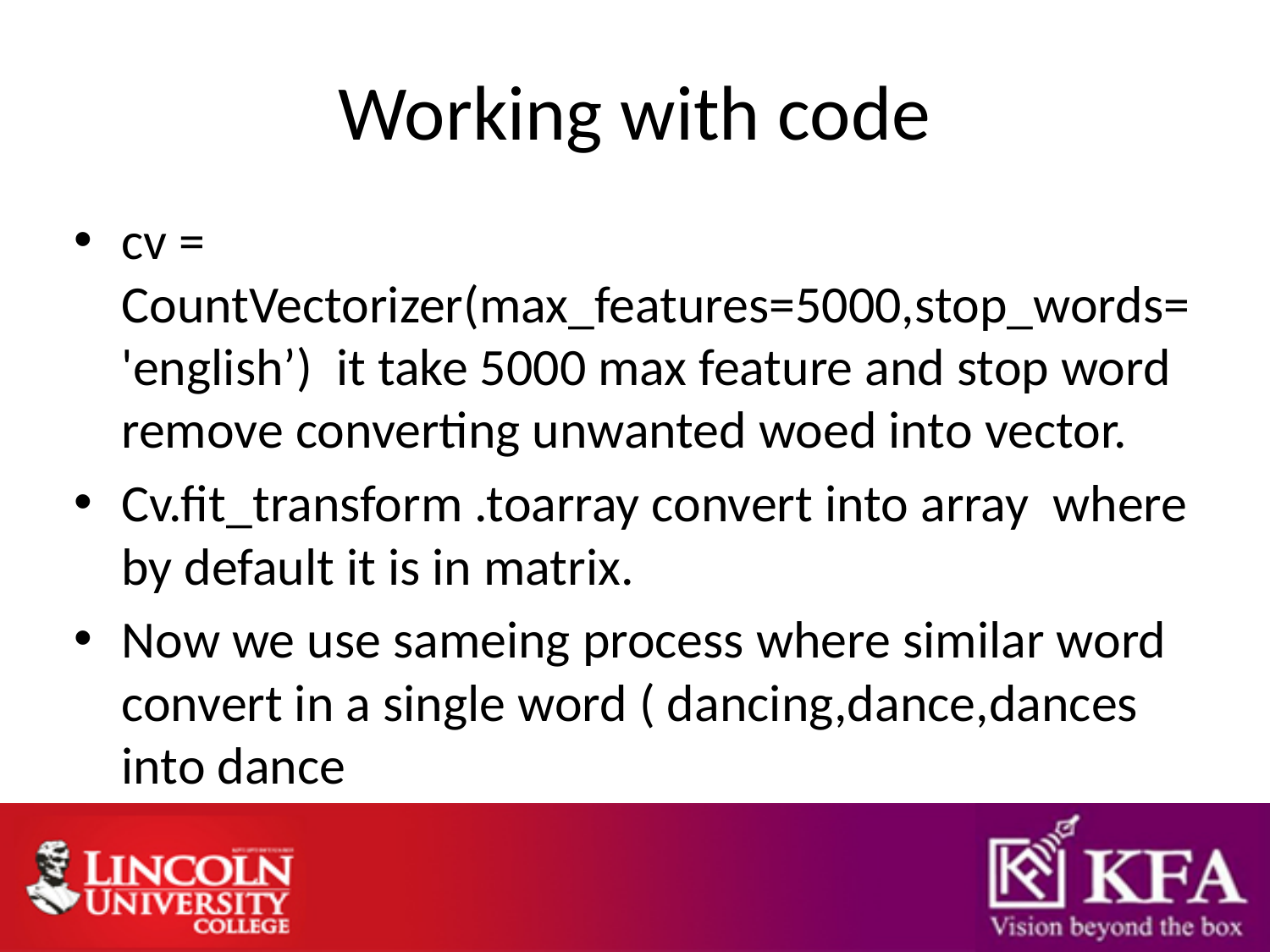

# Working with code
cv = CountVectorizer(max_features=5000,stop_words='english’)  it take 5000 max feature and stop word remove converting unwanted woed into vector.
Cv.fit_transform .toarray convert into array  where by default it is in matrix.
Now we use sameing process where similar word convert in a single word ( dancing,dance,dances into dance